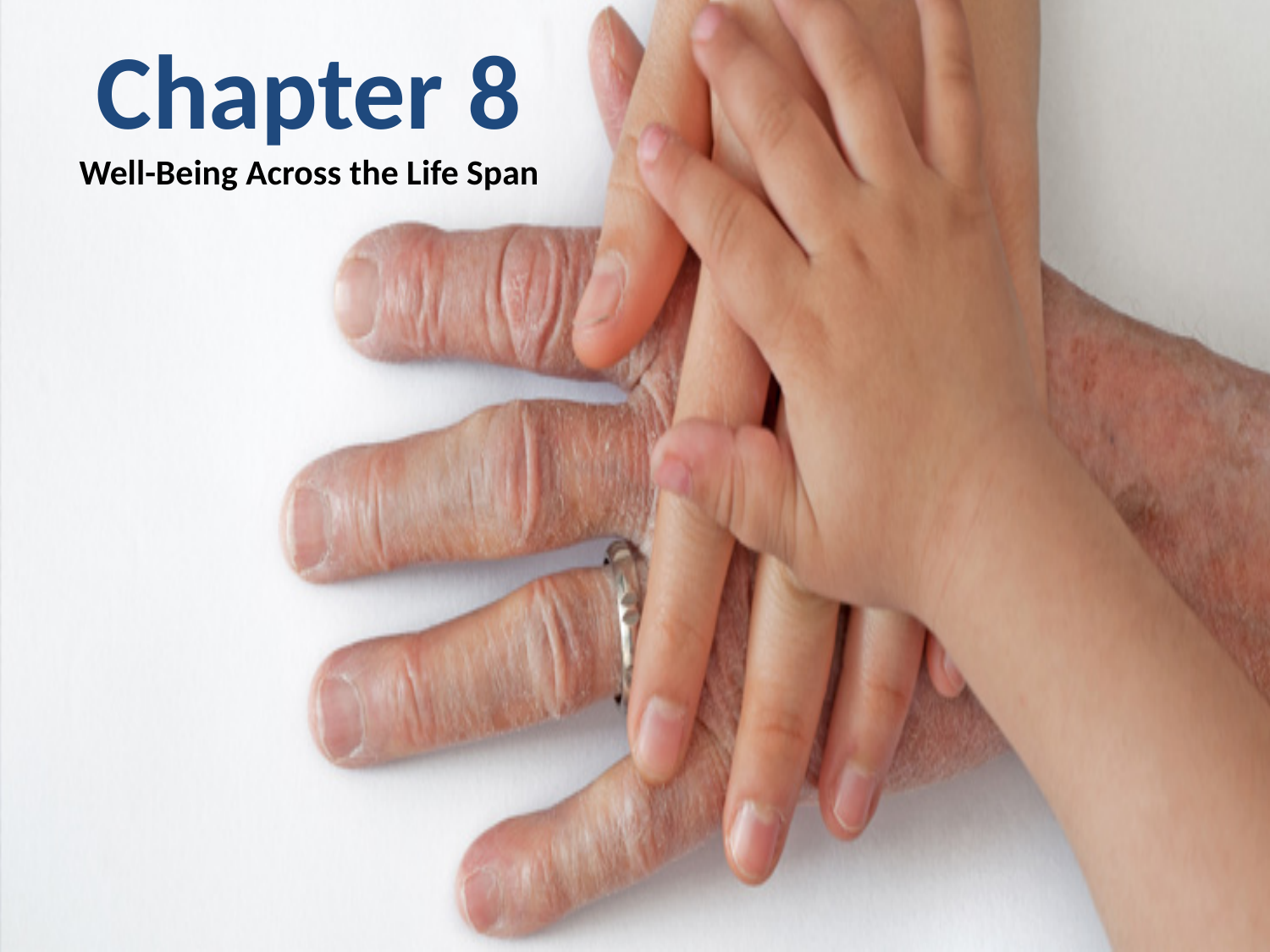

Chapter 8
Well-Being Across the Life Span